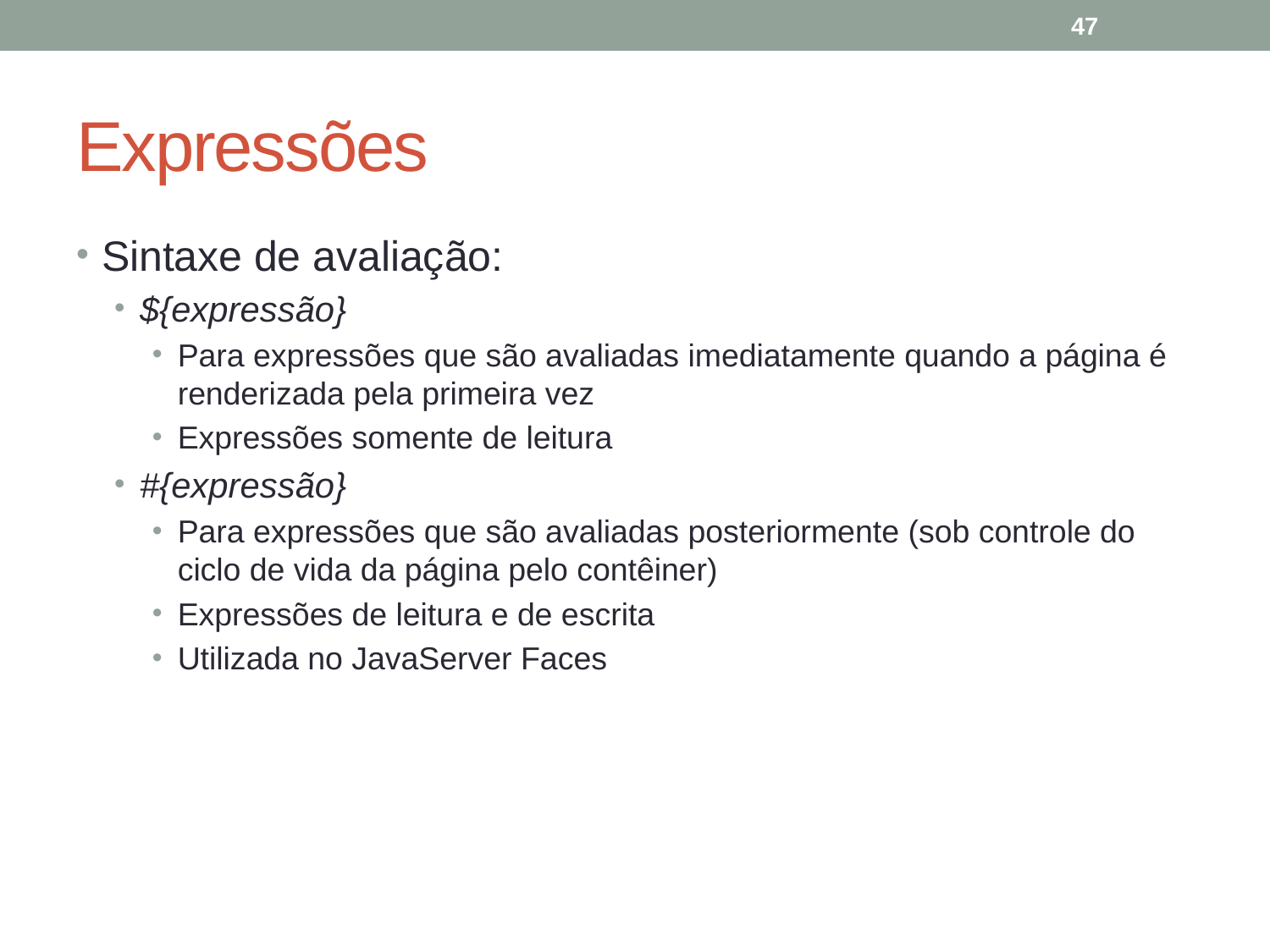

47
# Expressões
Sintaxe de avaliação:
${expressão}
Para expressões que são avaliadas imediatamente quando a página é renderizada pela primeira vez
Expressões somente de leitura
#{expressão}
Para expressões que são avaliadas posteriormente (sob controle do ciclo de vida da página pelo contêiner)
Expressões de leitura e de escrita
Utilizada no JavaServer Faces